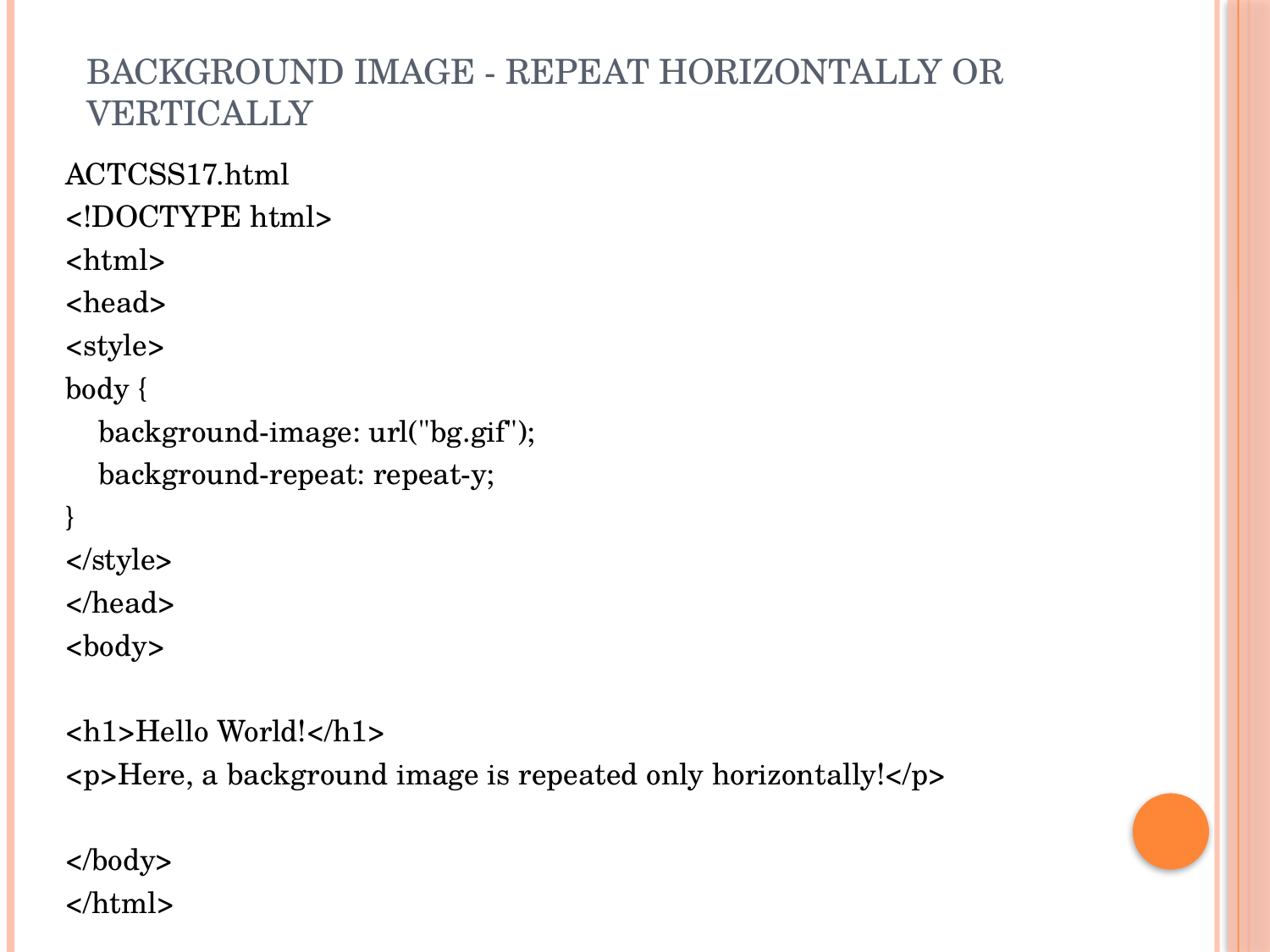

# Background Image - Repeat Horizontally or Vertically

ACTCSS17.html
<!DOCTYPE html>
<html>
<head>
<style>
body {
    background-image: url("bg.gif");
    background-repeat: repeat-y;
}
</style>
</head>
<body>

<h1>Hello World!</h1>
<p>Here, a background image is repeated only horizontally!</p>

</body>
</html>